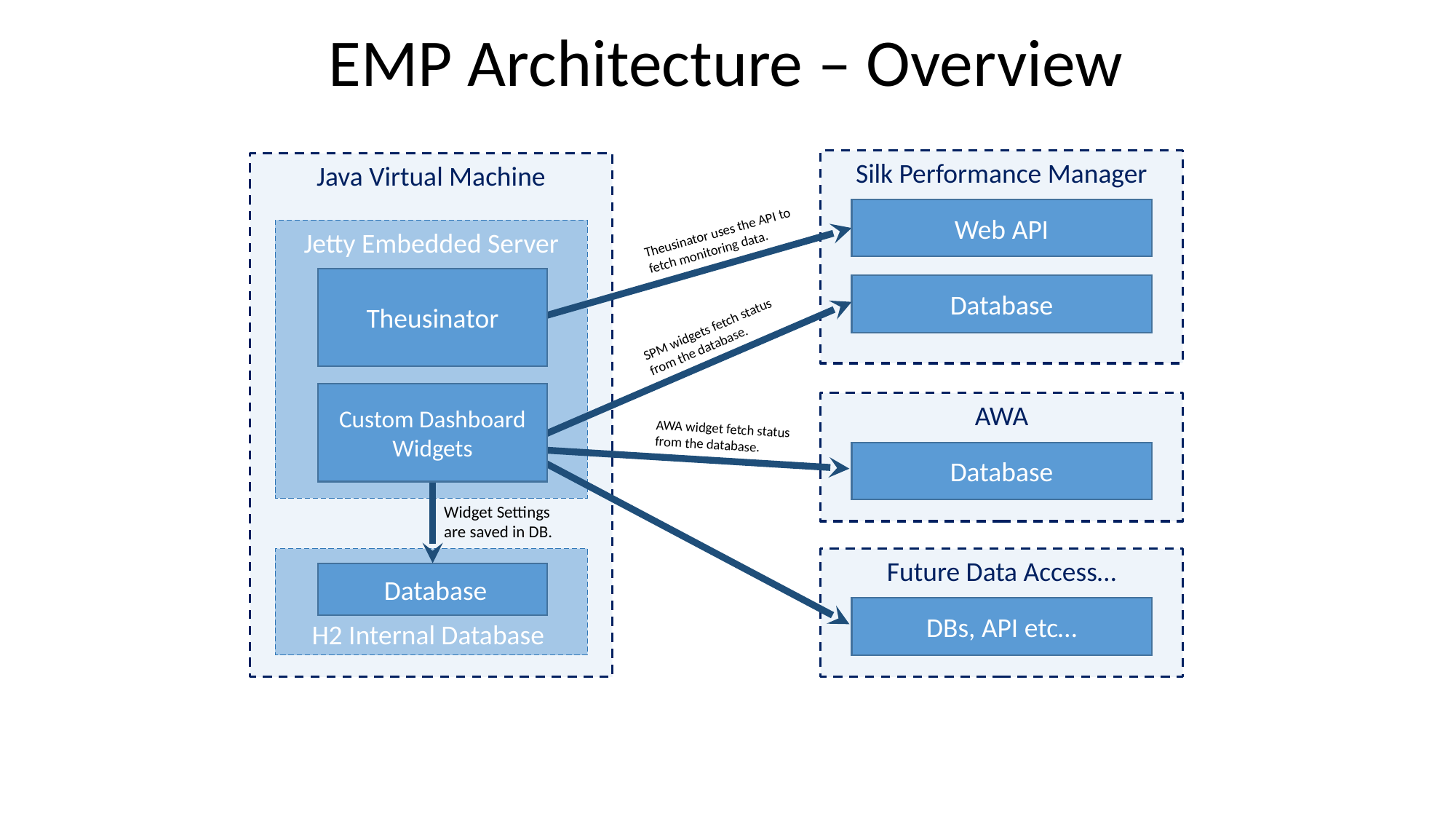

# EMP Architecture – Overview
Silk Performance Manager
Java Virtual Machine
Web API
Theusinator uses the API to fetch monitoring data.
Jetty Embedded Server
Theusinator
Database
SPM widgets fetch status from the database.
Custom Dashboard Widgets
AWA
AWA widget fetch status from the database.
Database
Widget Settings are saved in DB.
Future Data Access…
H2 Internal Database
 Database
DBs, API etc…